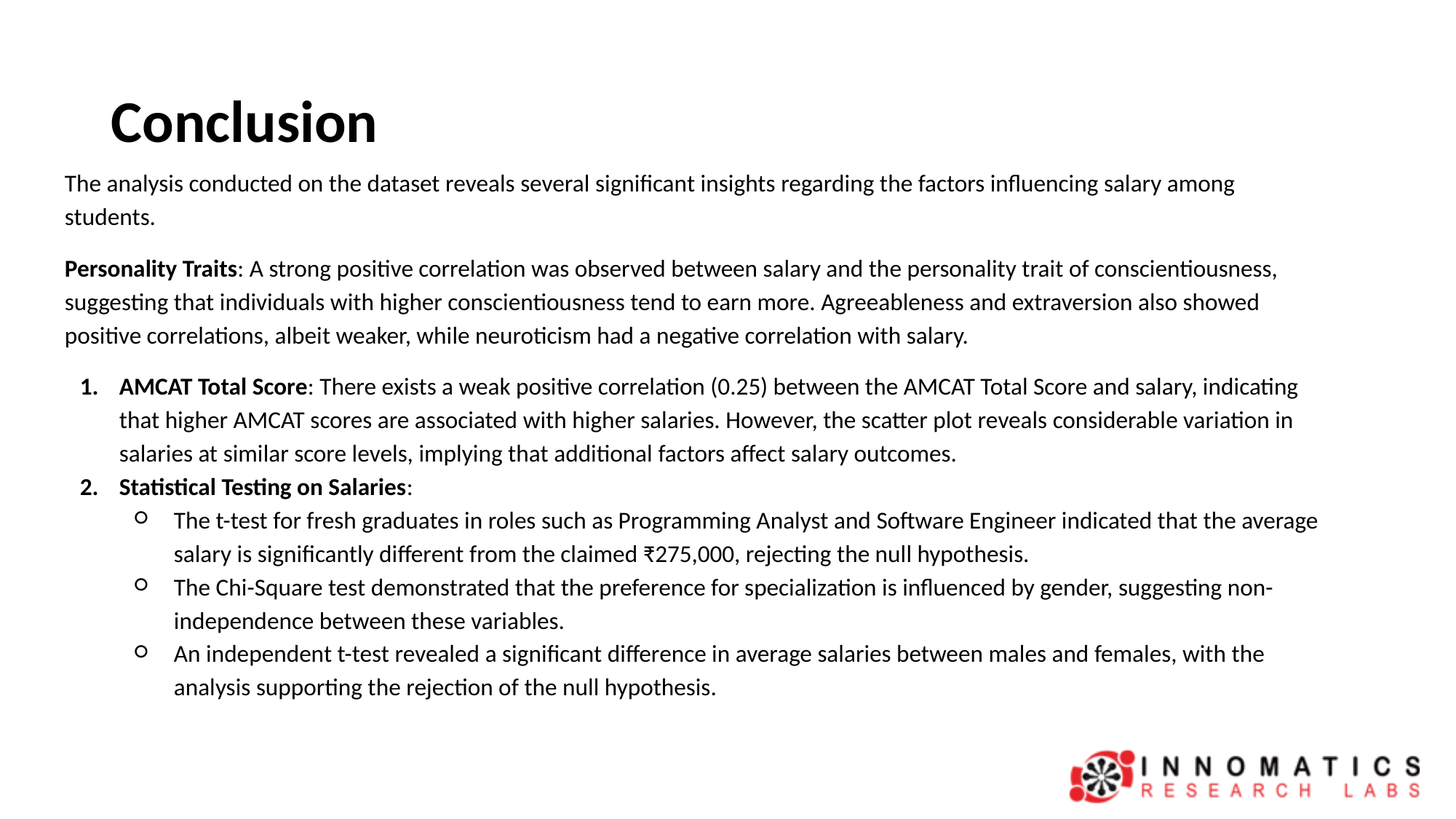

# Conclusion
The analysis conducted on the dataset reveals several significant insights regarding the factors influencing salary among students.
Personality Traits: A strong positive correlation was observed between salary and the personality trait of conscientiousness, suggesting that individuals with higher conscientiousness tend to earn more. Agreeableness and extraversion also showed positive correlations, albeit weaker, while neuroticism had a negative correlation with salary.
AMCAT Total Score: There exists a weak positive correlation (0.25) between the AMCAT Total Score and salary, indicating that higher AMCAT scores are associated with higher salaries. However, the scatter plot reveals considerable variation in salaries at similar score levels, implying that additional factors affect salary outcomes.
Statistical Testing on Salaries:
The t-test for fresh graduates in roles such as Programming Analyst and Software Engineer indicated that the average salary is significantly different from the claimed ₹275,000, rejecting the null hypothesis.
The Chi-Square test demonstrated that the preference for specialization is influenced by gender, suggesting non-independence between these variables.
An independent t-test revealed a significant difference in average salaries between males and females, with the analysis supporting the rejection of the null hypothesis.